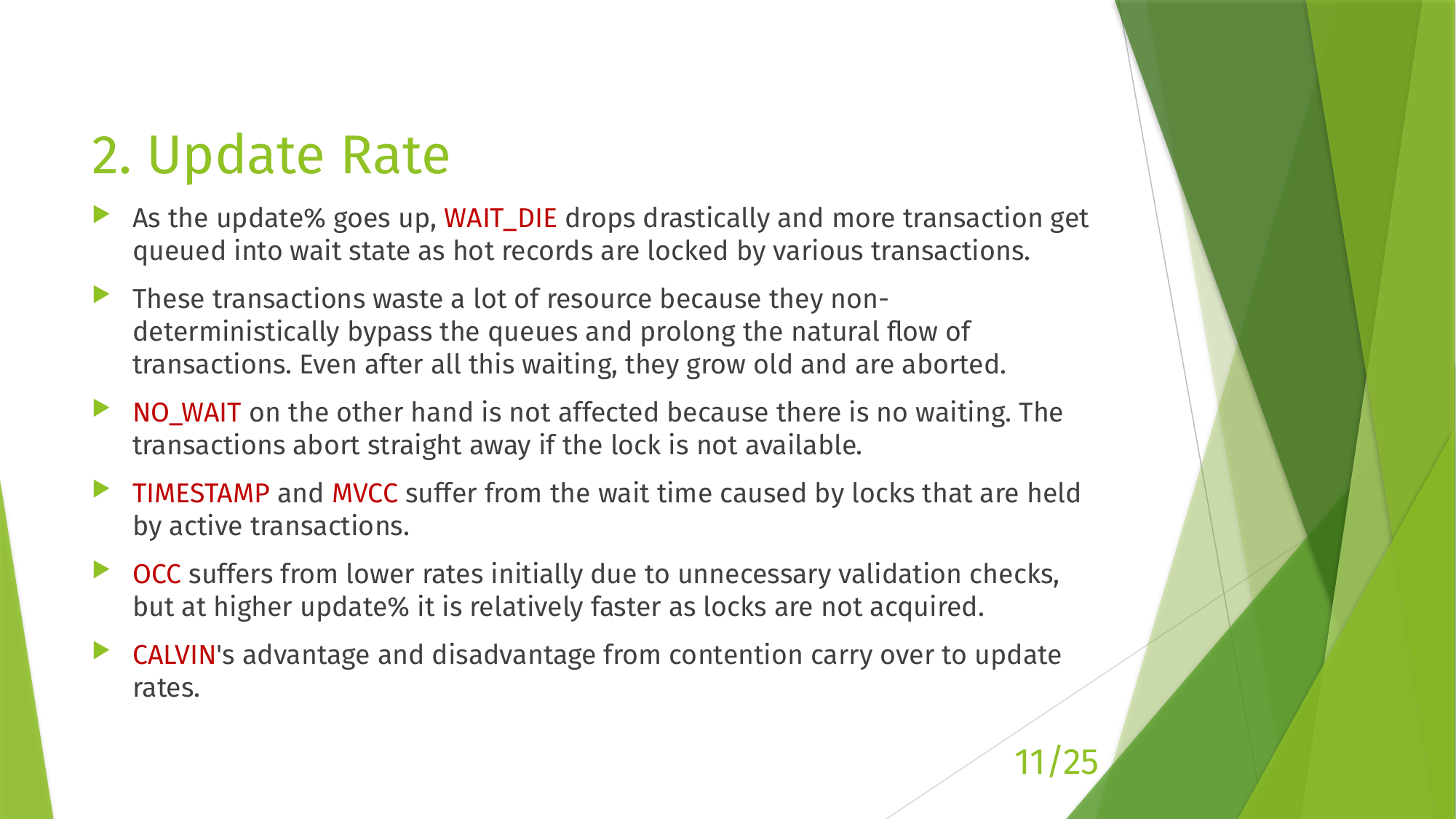

# 2. Update Rate
As the update% goes up, WAIT_DIE drops drastically and more transaction get queued into wait state as hot records are locked by various transactions.
These transactions waste a lot of resource because they non-deterministically bypass the queues and prolong the natural flow of transactions. Even after all this waiting, they grow old and are aborted.
NO_WAIT on the other hand is not affected because there is no waiting. The transactions abort straight away if the lock is not available.
TIMESTAMP and MVCC suffer from the wait time caused by locks that are held by active transactions.
OCC suffers from lower rates initially due to unnecessary validation checks, but at higher update% it is relatively faster as locks are not acquired.
CALVIN's advantage and disadvantage from contention carry over to update rates.

11/25